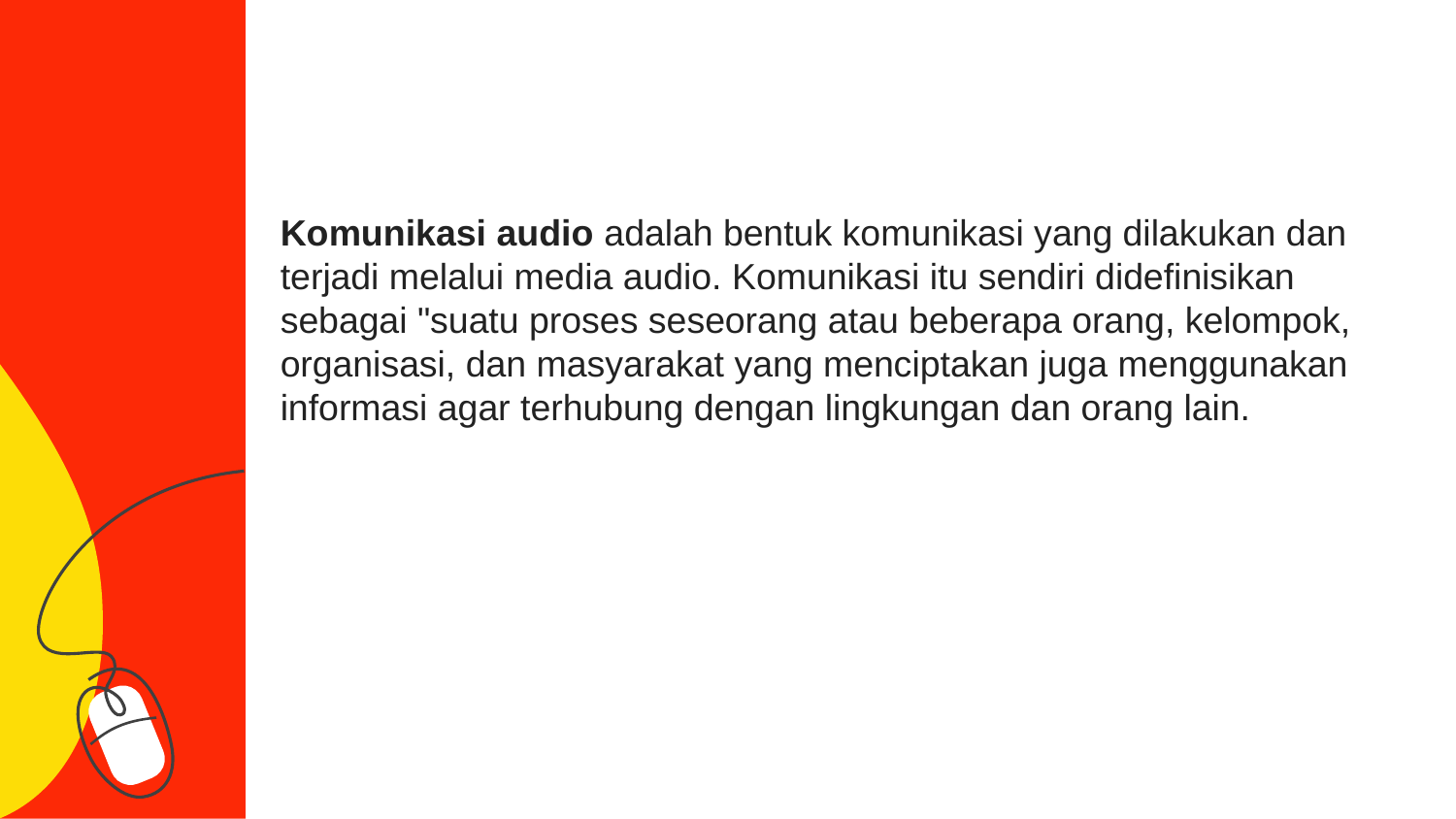

Komunikasi audio adalah bentuk komunikasi yang dilakukan dan terjadi melalui media audio. Komunikasi itu sendiri didefinisikan sebagai "suatu proses seseorang atau beberapa orang, kelompok, organisasi, dan masyarakat yang menciptakan juga menggunakan informasi agar terhubung dengan lingkungan dan orang lain.